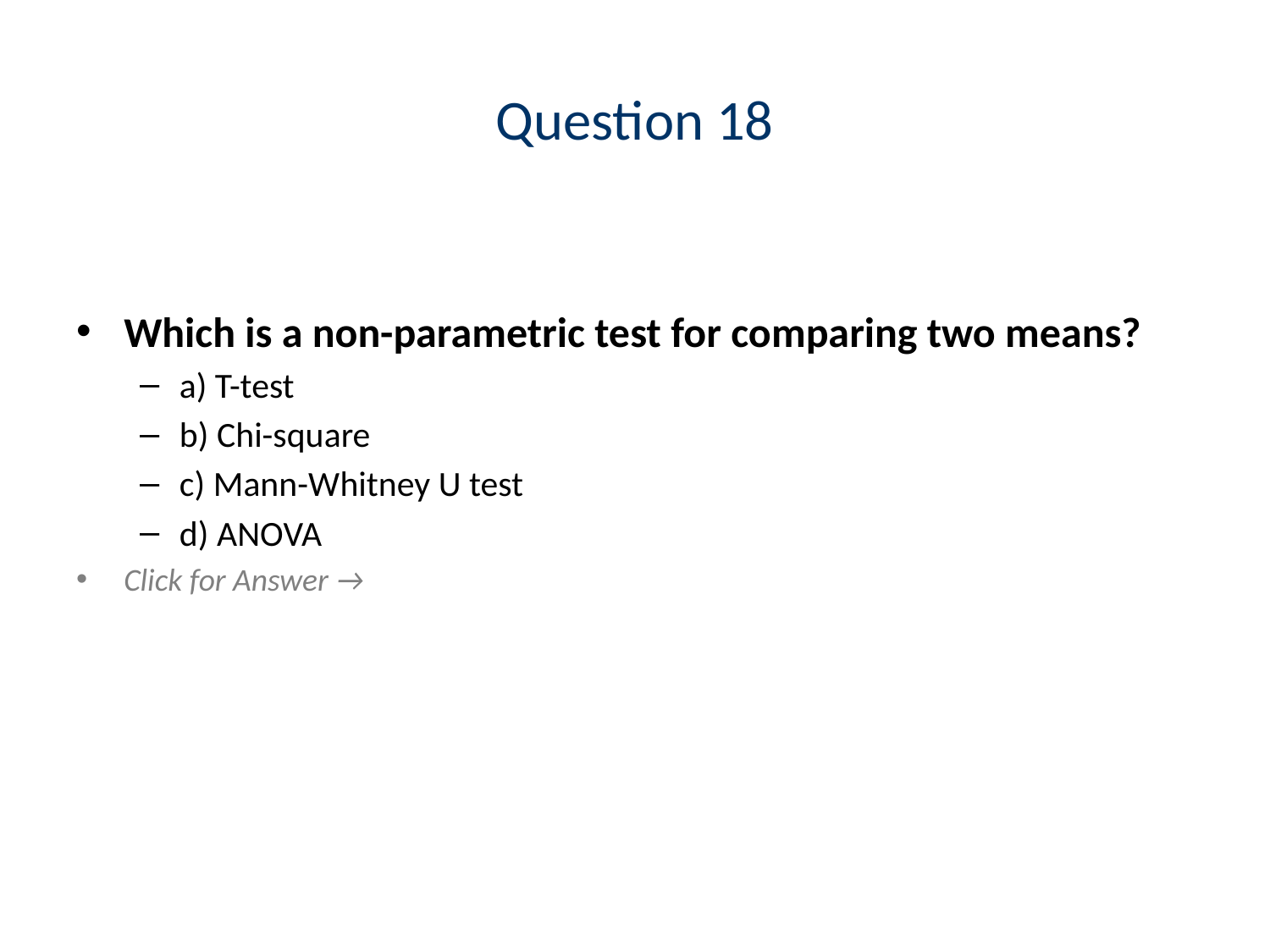

# Question 18

Which is a non-parametric test for comparing two means?
a) T-test
b) Chi-square
c) Mann-Whitney U test
d) ANOVA
Click for Answer →